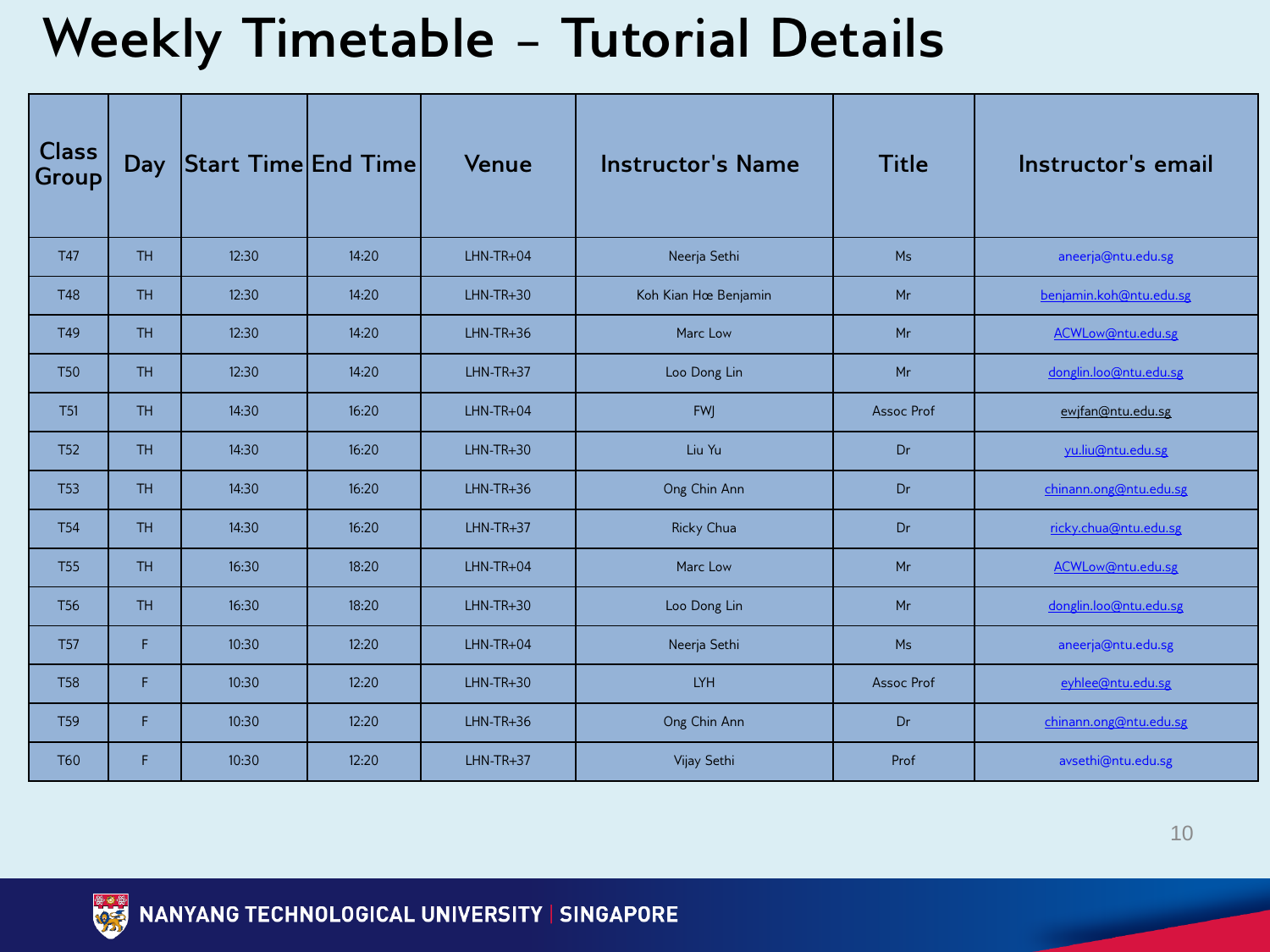

# Weekly Timetable – Tutorial Details
| Class Group | Day | Start Time | End Time | Venue | Instructor's Name | Title | Instructor's email |
| --- | --- | --- | --- | --- | --- | --- | --- |
| T47 | TH | 12:30 | 14:20 | LHN-TR+04 | Neerja Sethi | Ms | aneerja@ntu.edu.sg |
| T48 | TH | 12:30 | 14:20 | LHN-TR+30 | Koh Kian Hoe Benjamin | Mr | benjamin.koh@ntu.edu.sg |
| T49 | TH | 12:30 | 14:20 | LHN-TR+36 | Marc Low | Mr | ACWLow@ntu.edu.sg |
| T50 | TH | 12:30 | 14:20 | LHN-TR+37 | Loo Dong Lin | Mr | donglin.loo@ntu.edu.sg |
| T51 | TH | 14:30 | 16:20 | LHN-TR+04 | FWJ | Assoc Prof | ewjfan@ntu.edu.sg |
| T52 | TH | 14:30 | 16:20 | LHN-TR+30 | Liu Yu | Dr | yu.liu@ntu.edu.sg |
| T53 | TH | 14:30 | 16:20 | LHN-TR+36 | Ong Chin Ann | Dr | chinann.ong@ntu.edu.sg |
| T54 | TH | 14:30 | 16:20 | LHN-TR+37 | Ricky Chua | Dr | ricky.chua@ntu.edu.sg |
| T55 | TH | 16:30 | 18:20 | LHN-TR+04 | Marc Low | Mr | ACWLow@ntu.edu.sg |
| T56 | TH | 16:30 | 18:20 | LHN-TR+30 | Loo Dong Lin | Mr | donglin.loo@ntu.edu.sg |
| T57 | F | 10:30 | 12:20 | LHN-TR+04 | Neerja Sethi | Ms | aneerja@ntu.edu.sg |
| T58 | F | 10:30 | 12:20 | LHN-TR+30 | LYH | Assoc Prof | eyhlee@ntu.edu.sg |
| T59 | F | 10:30 | 12:20 | LHN-TR+36 | Ong Chin Ann | Dr | chinann.ong@ntu.edu.sg |
| T60 | F | 10:30 | 12:20 | LHN-TR+37 | Vijay Sethi | Prof | avsethi@ntu.edu.sg |
10